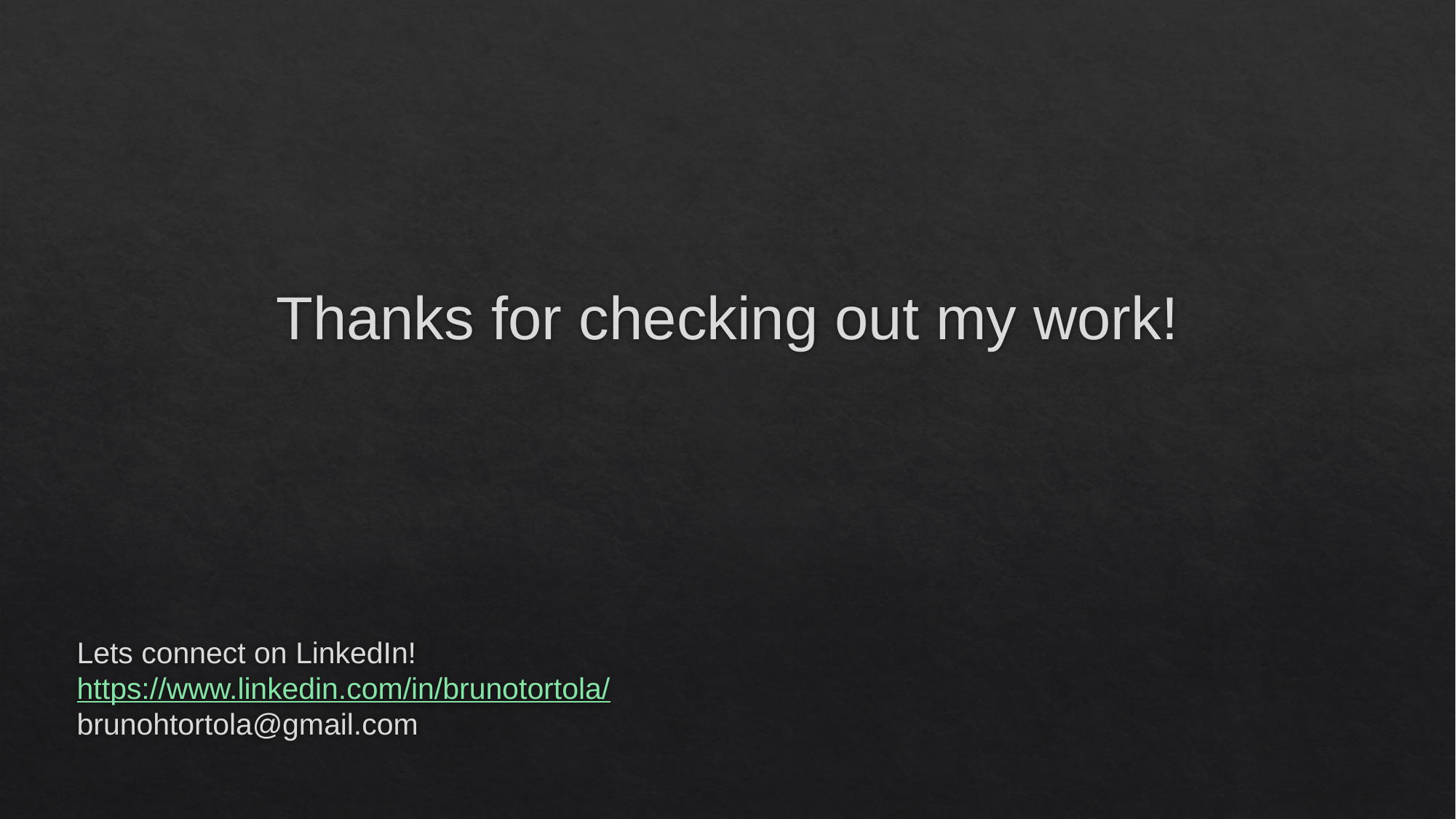

# Thanks for checking out my work!
Lets connect on LinkedIn!
https://www.linkedin.com/in/brunotortola/
brunohtortola@gmail.com